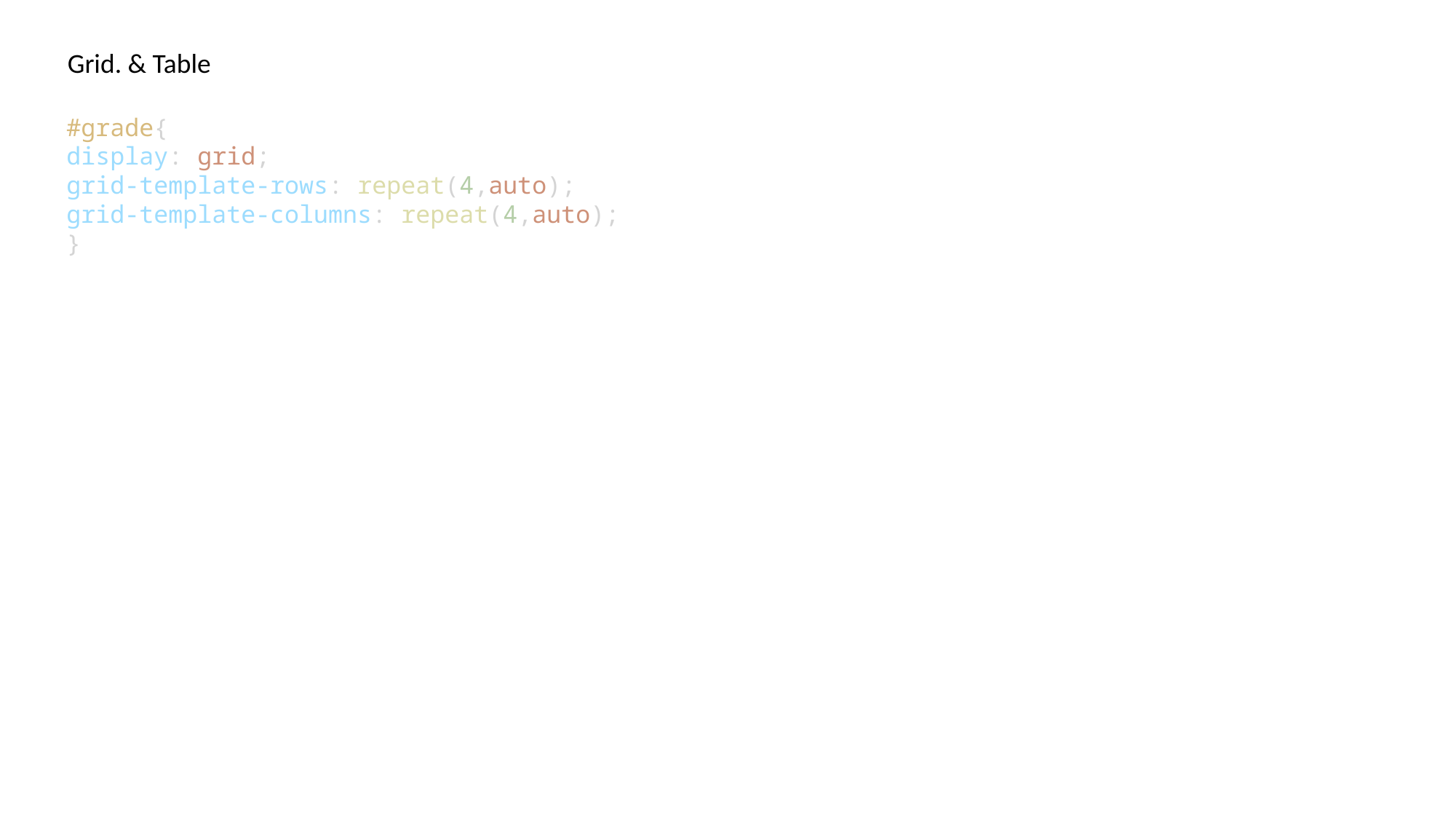

Grid. & Table
#grade{
display: grid;
grid-template-rows: repeat(4,auto);
grid-template-columns: repeat(4,auto);
}